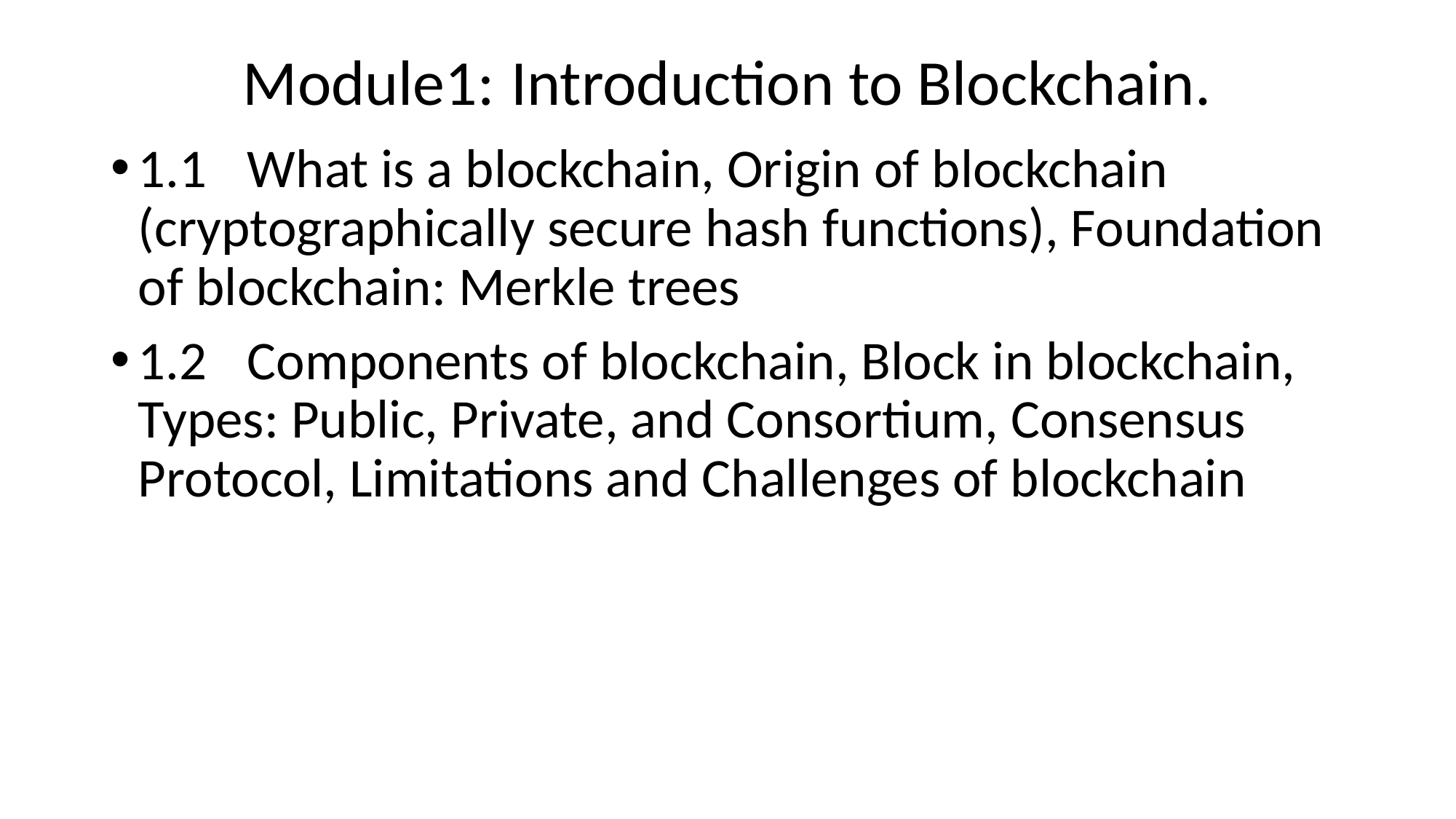

# Module1: Introduction to Blockchain.
1.1 	What is a blockchain, Origin of blockchain (cryptographically secure hash functions), Foundation of blockchain: Merkle trees
1.2 	Components of blockchain, Block in blockchain, Types: Public, Private, and Consortium, Consensus Protocol, Limitations and Challenges of blockchain